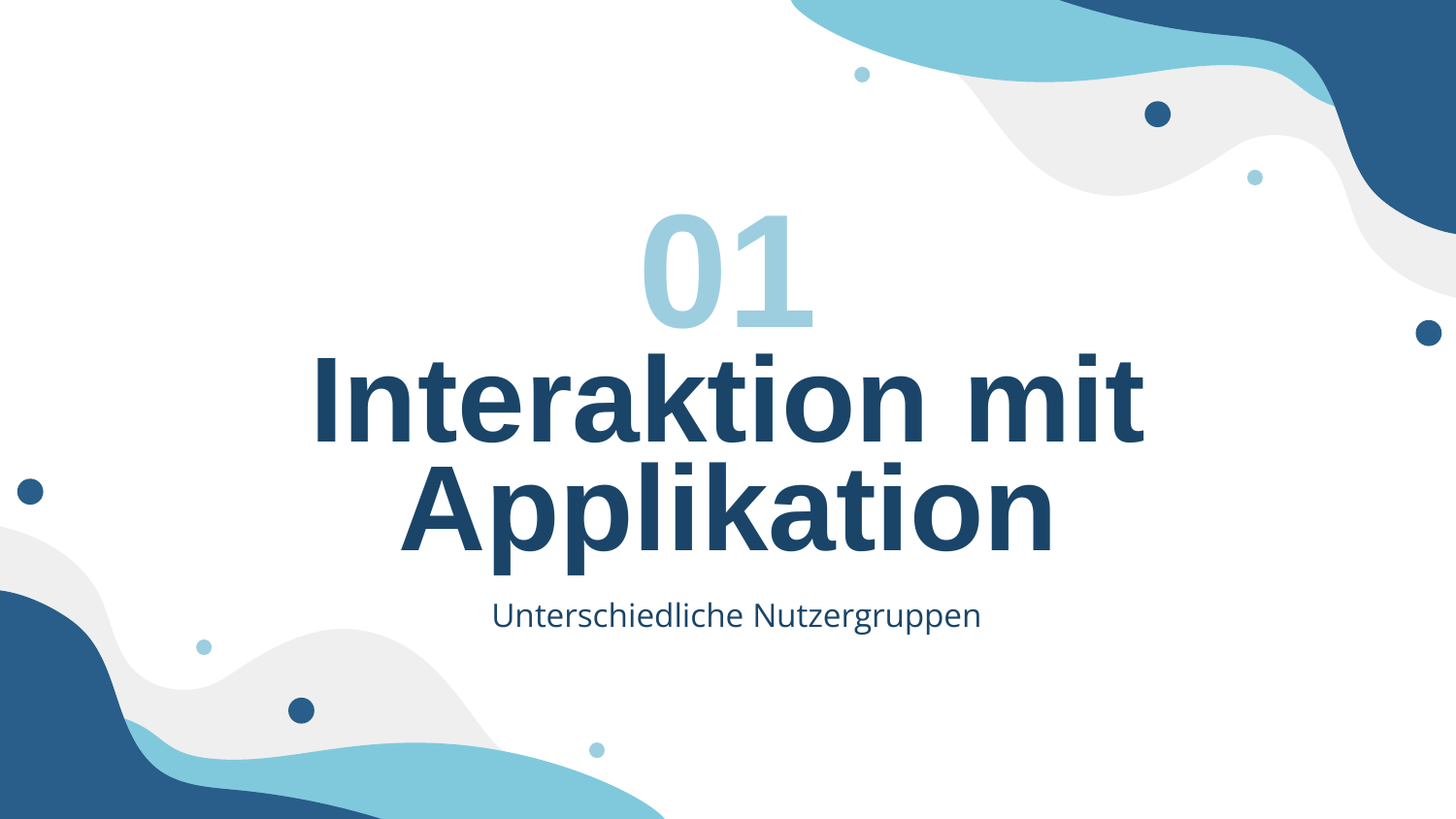

01
# Interaktion mit Applikation
Unterschiedliche Nutzergruppen